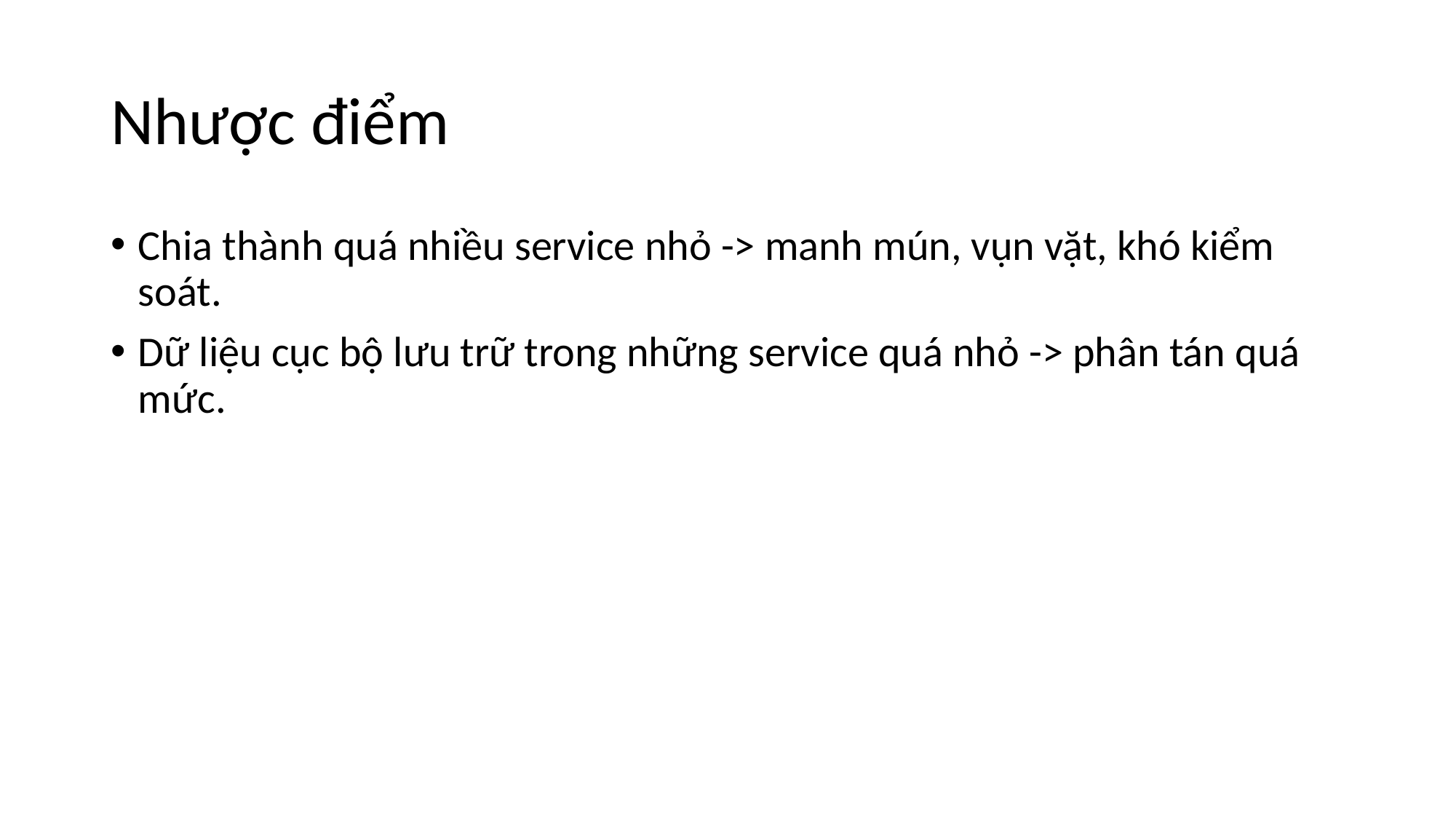

# Nhược điểm
Chia thành quá nhiều service nhỏ -> manh mún, vụn vặt, khó kiểm soát.
Dữ liệu cục bộ lưu trữ trong những service quá nhỏ -> phân tán quá mức.